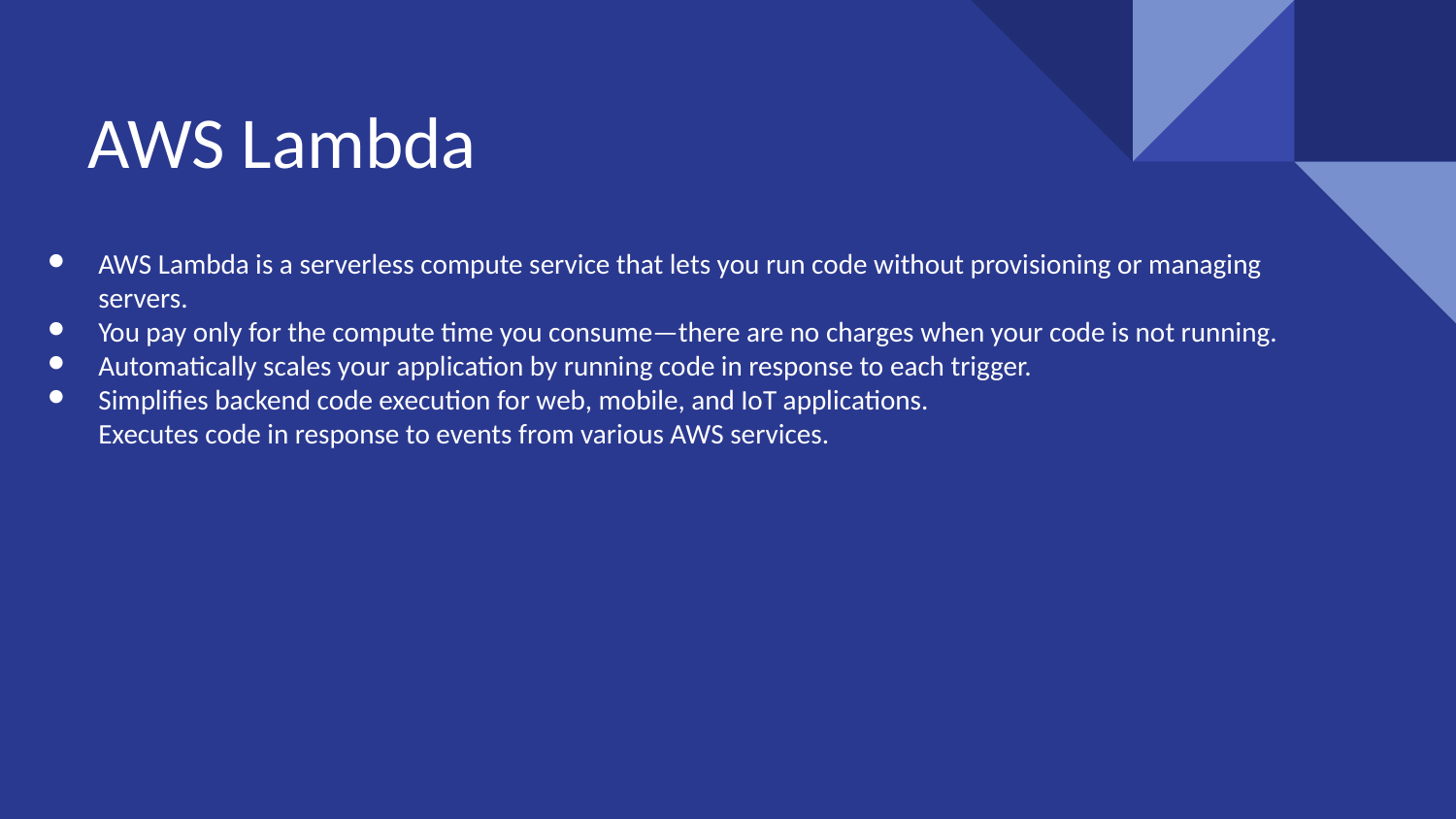

# AWS Lambda

AWS Lambda is a serverless compute service that lets you run code without provisioning or managing servers.
You pay only for the compute time you consume—there are no charges when your code is not running.
Automatically scales your application by running code in response to each trigger.
Simplifies backend code execution for web, mobile, and IoT applications.
Executes code in response to events from various AWS services.